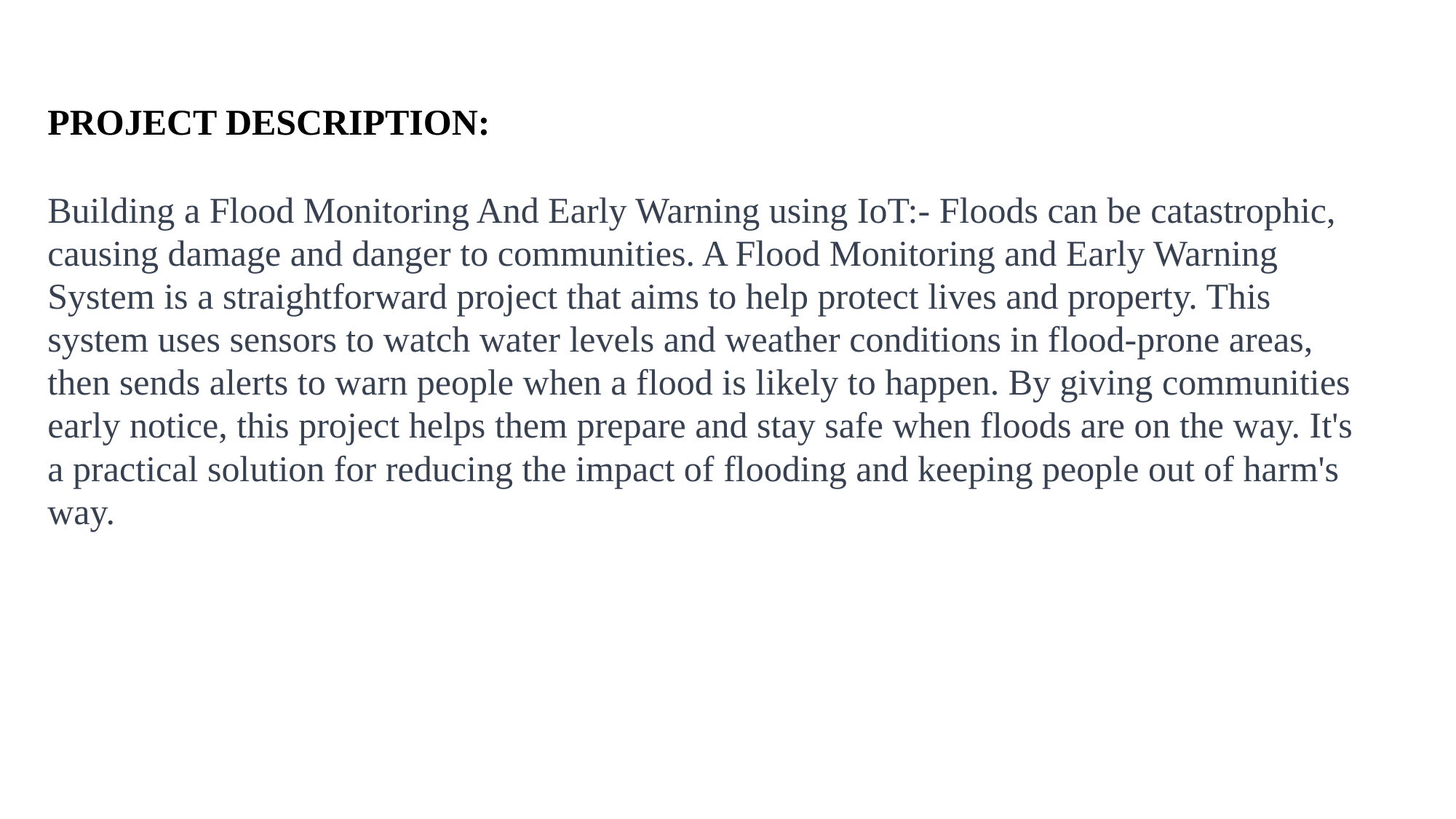

# PROJECT DESCRIPTION:
Building a Flood Monitoring And Early Warning using IoT:- Floods can be catastrophic, causing damage and danger to communities. A Flood Monitoring and Early Warning System is a straightforward project that aims to help protect lives and property. This system uses sensors to watch water levels and weather conditions in flood-prone areas, then sends alerts to warn people when a flood is likely to happen. By giving communities early notice, this project helps them prepare and stay safe when floods are on the way. It's a practical solution for reducing the impact of flooding and keeping people out of harm's way.